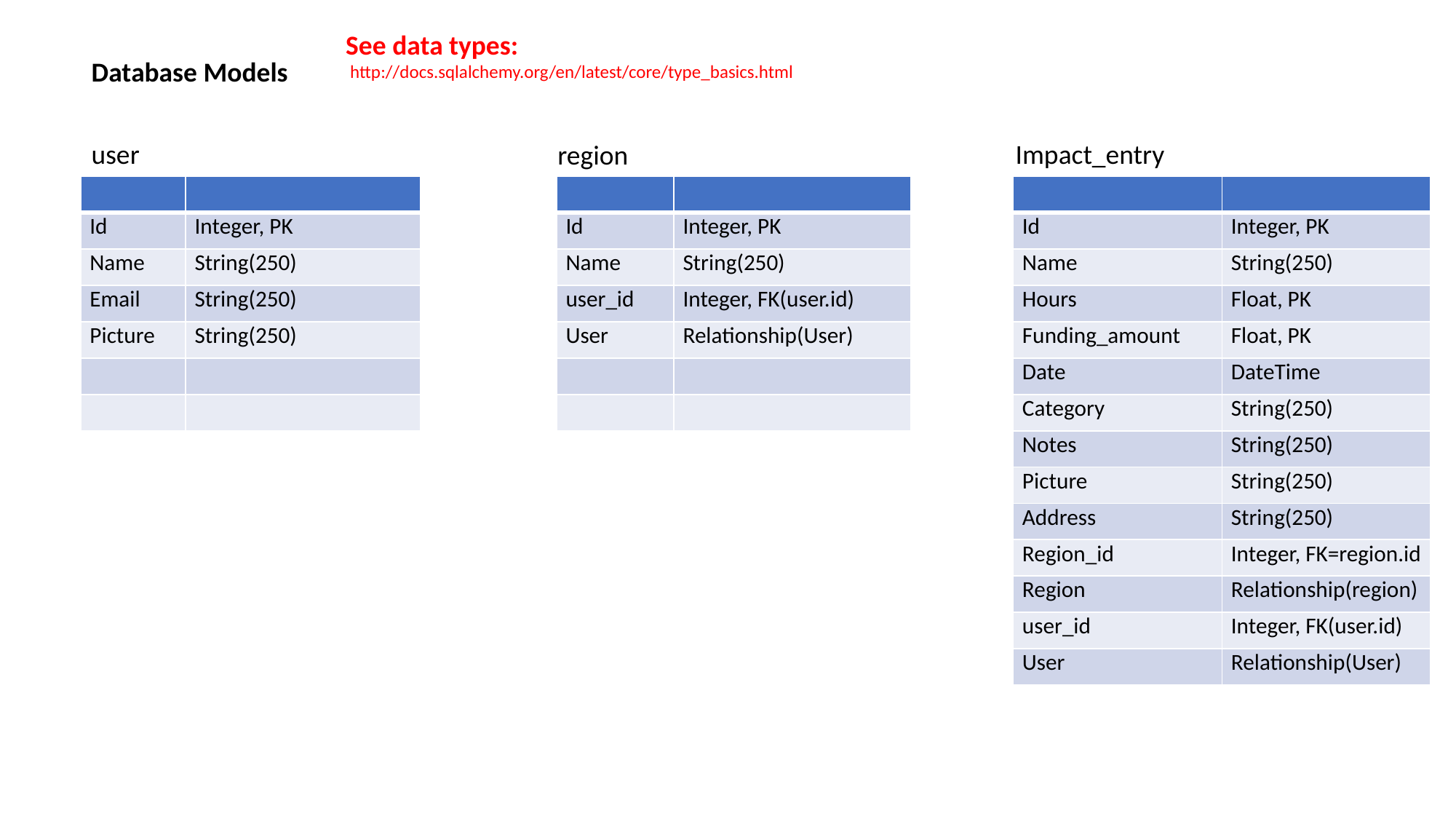

See data types:
Database Models
http://docs.sqlalchemy.org/en/latest/core/type_basics.html
user
Impact_entry
region
|  |  |
| --- | --- |
| Id | Integer, PK |
| Name | String(250) |
| Email | String(250) |
| Picture | String(250) |
|  |  |
|  |  |
|  |  |
| --- | --- |
| Id | Integer, PK |
| Name | String(250) |
| user\_id | Integer, FK(user.id) |
| User | Relationship(User) |
|  |  |
|  |  |
|  |  |
| --- | --- |
| Id | Integer, PK |
| Name | String(250) |
| Hours | Float, PK |
| Funding\_amount | Float, PK |
| Date | DateTime |
| Category | String(250) |
| Notes | String(250) |
| Picture | String(250) |
| Address | String(250) |
| Region\_id | Integer, FK=region.id |
| Region | Relationship(region) |
| user\_id | Integer, FK(user.id) |
| User | Relationship(User) |